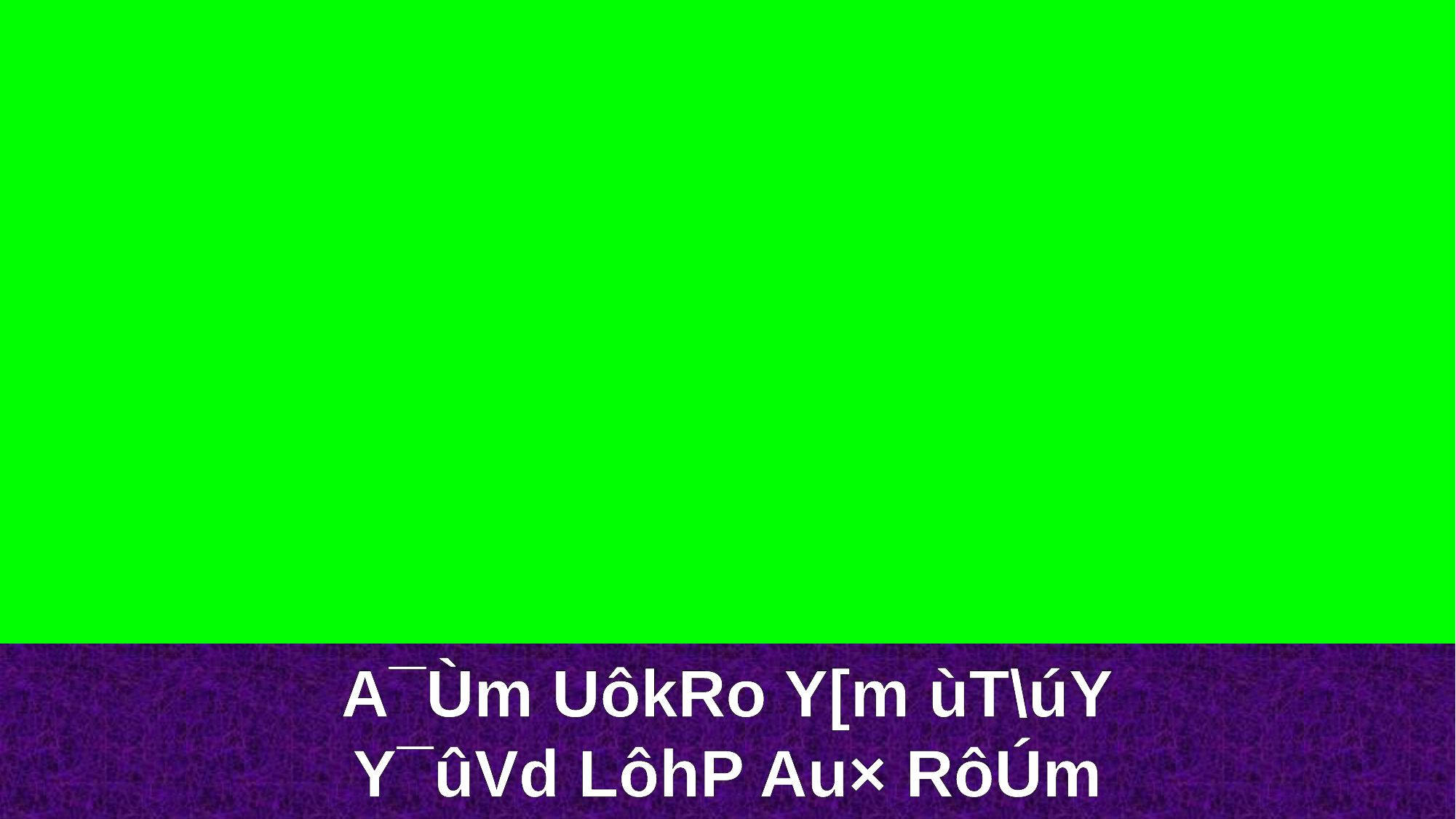

A¯Ùm UôkRo Y[m ùT\úY
Y¯ûVd LôhP Au× RôÚm